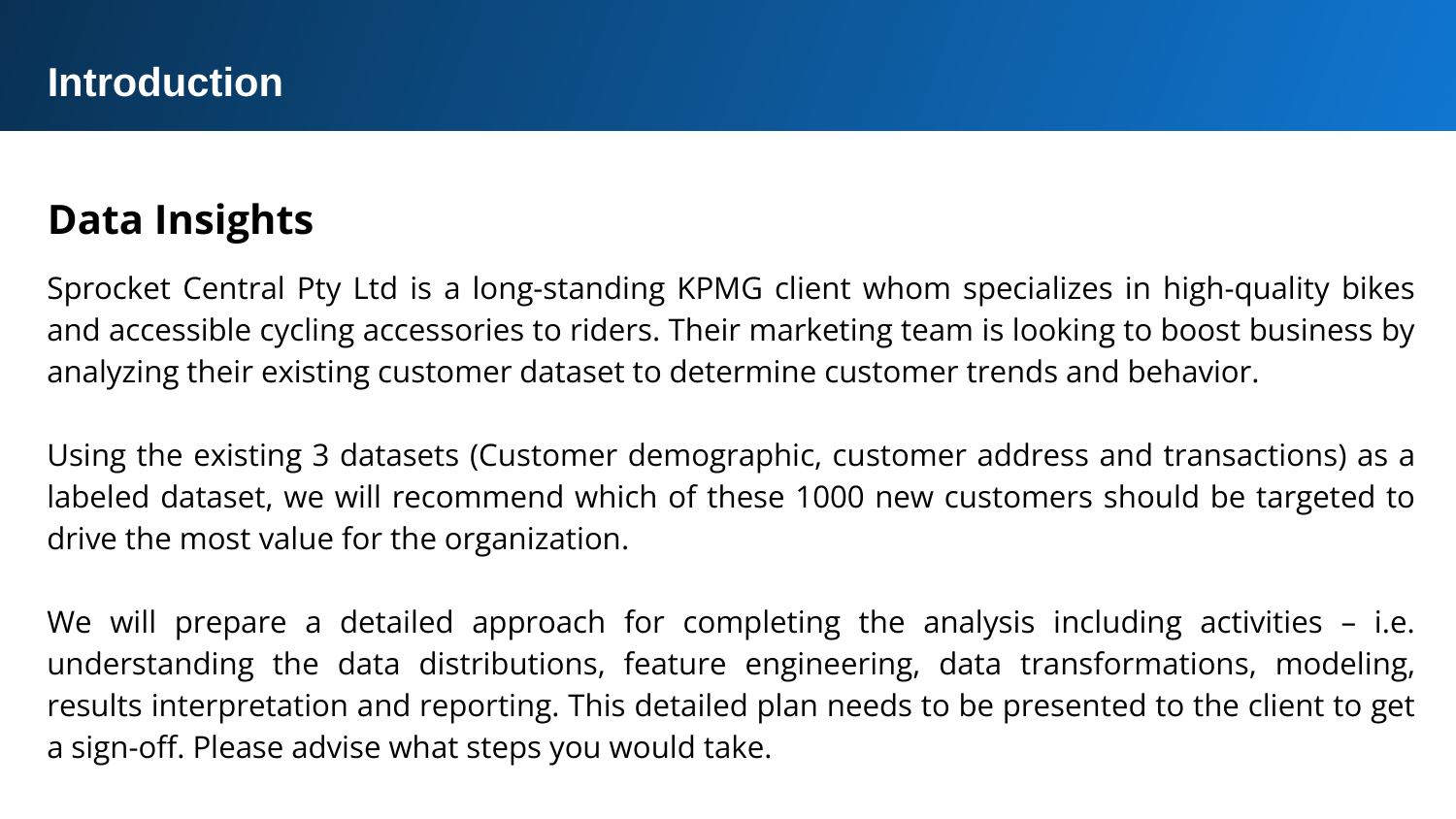

Introduction
Data Insights
Sprocket Central Pty Ltd is a long-standing KPMG client whom specializes in high-quality bikes and accessible cycling accessories to riders. Their marketing team is looking to boost business by analyzing their existing customer dataset to determine customer trends and behavior.

Using the existing 3 datasets (Customer demographic, customer address and transactions) as a labeled dataset, we will recommend which of these 1000 new customers should be targeted to drive the most value for the organization.

We will prepare a detailed approach for completing the analysis including activities – i.e. understanding the data distributions, feature engineering, data transformations, modeling, results interpretation and reporting. This detailed plan needs to be presented to the client to get a sign-off. Please advise what steps you would take.